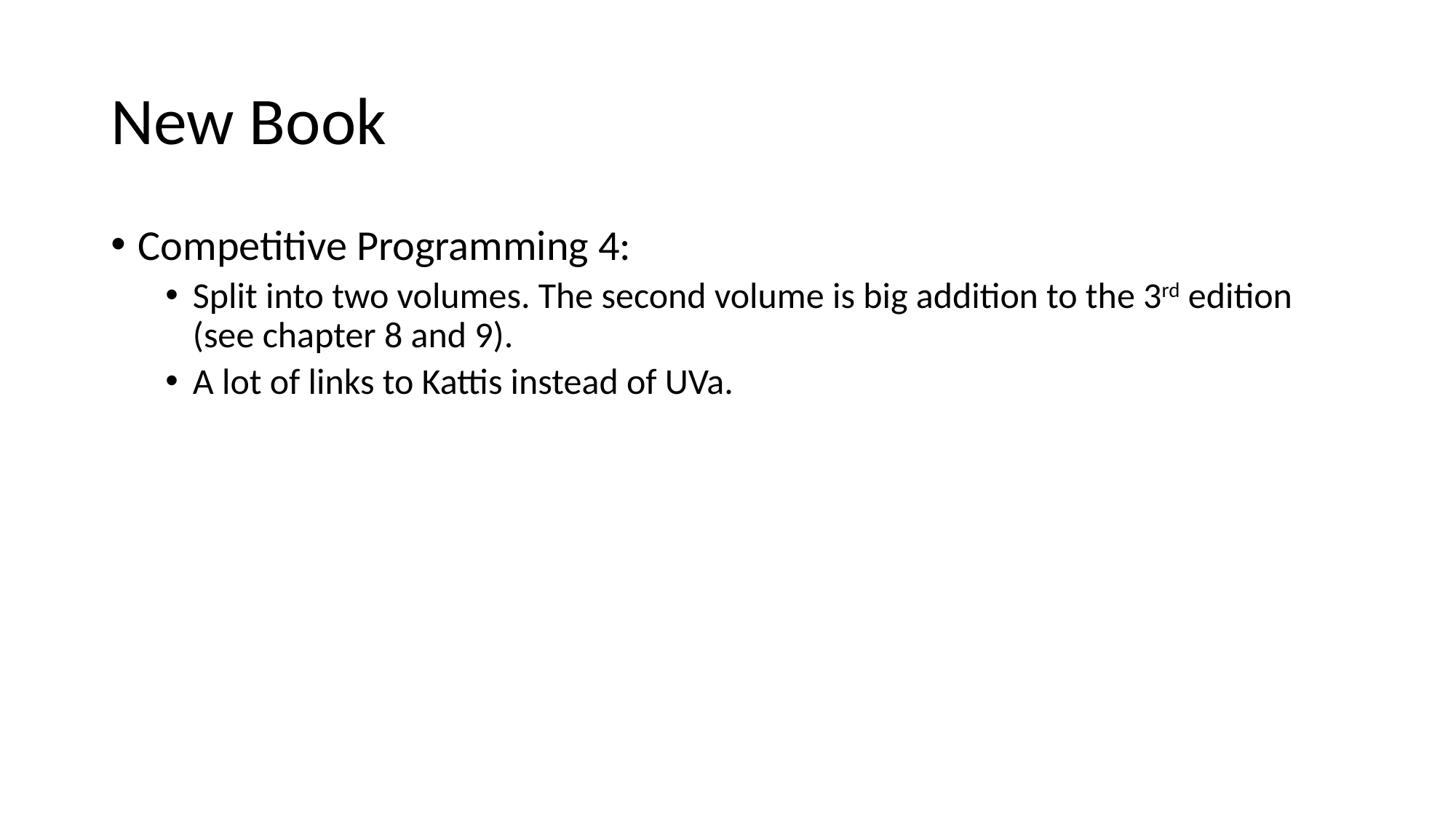

# New Book
Competitive Programming 4:
Split into two volumes. The second volume is big addition to the 3rd edition (see chapter 8 and 9).
A lot of links to Kattis instead of UVa.